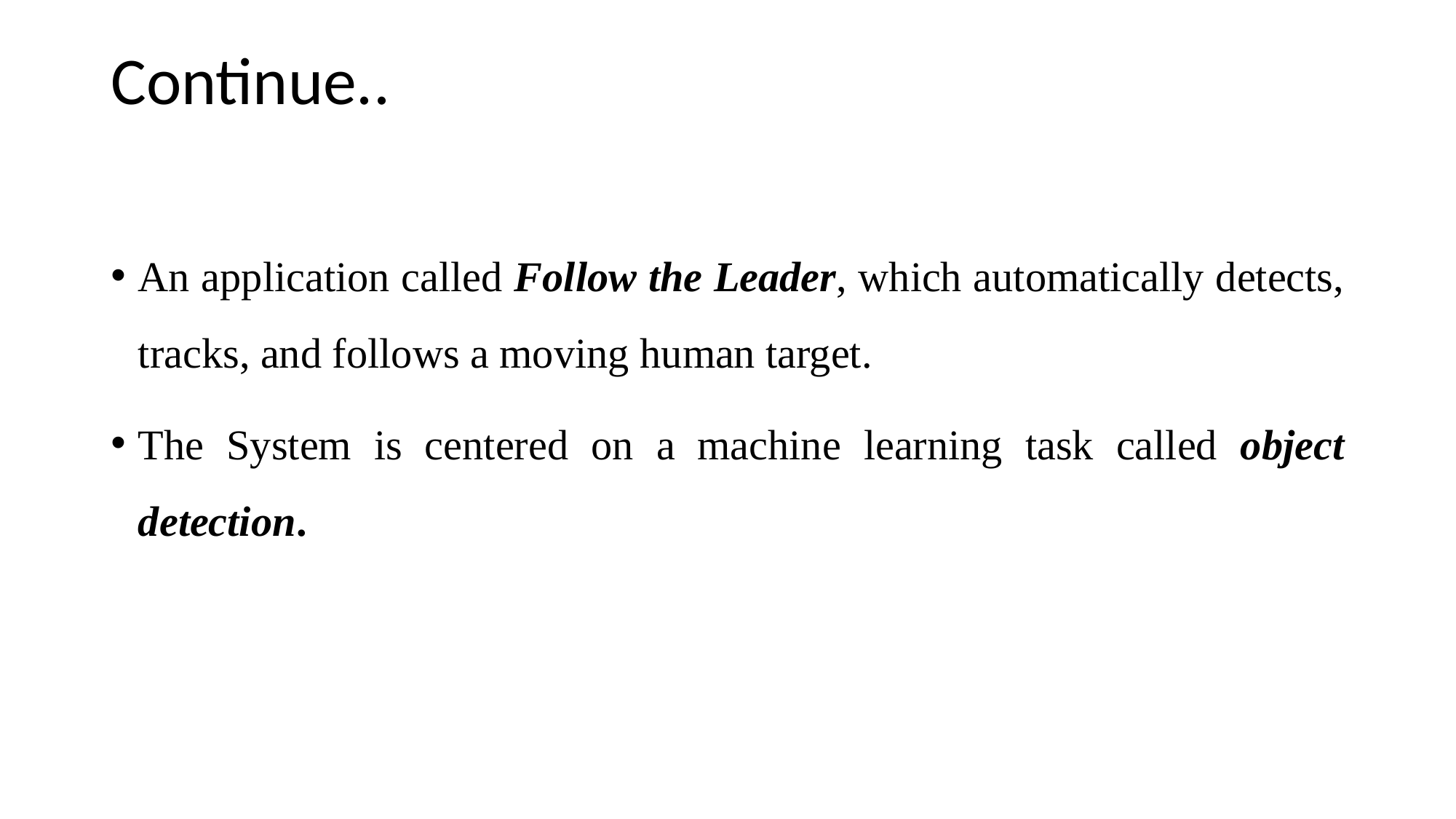

# Continue..
An application called Follow the Leader, which automatically detects, tracks, and follows a moving human target.
The System is centered on a machine learning task called object detection.